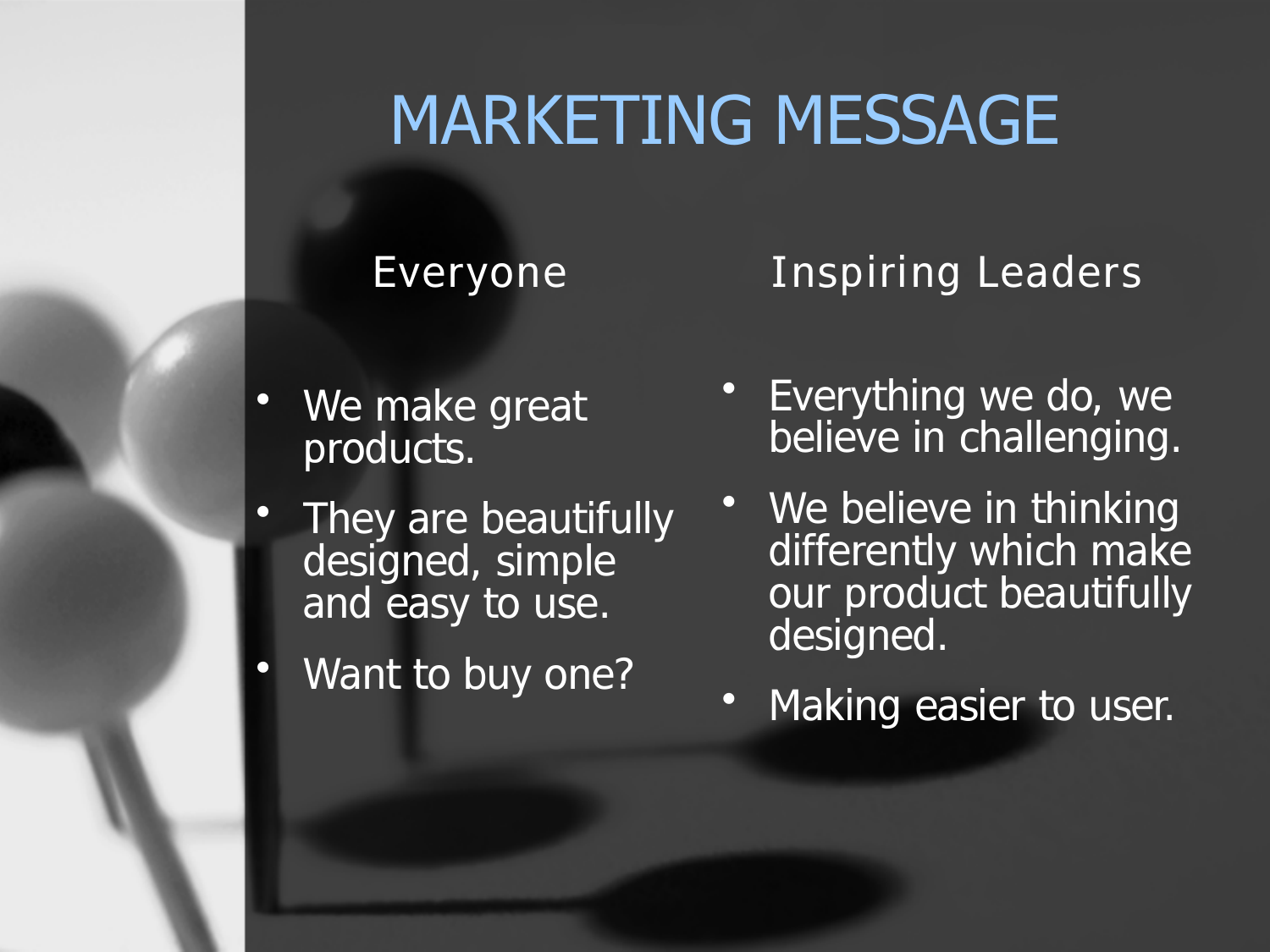

# MARKETING MESSAGE
Everyone
Inspiring Leaders
Everything we do, we  believe in challenging.
We believe in thinking differently which make our product beautifully designed.
Making easier to user.
We make great products.
They are beautifully designed, simple and easy to use.
Want to buy one?